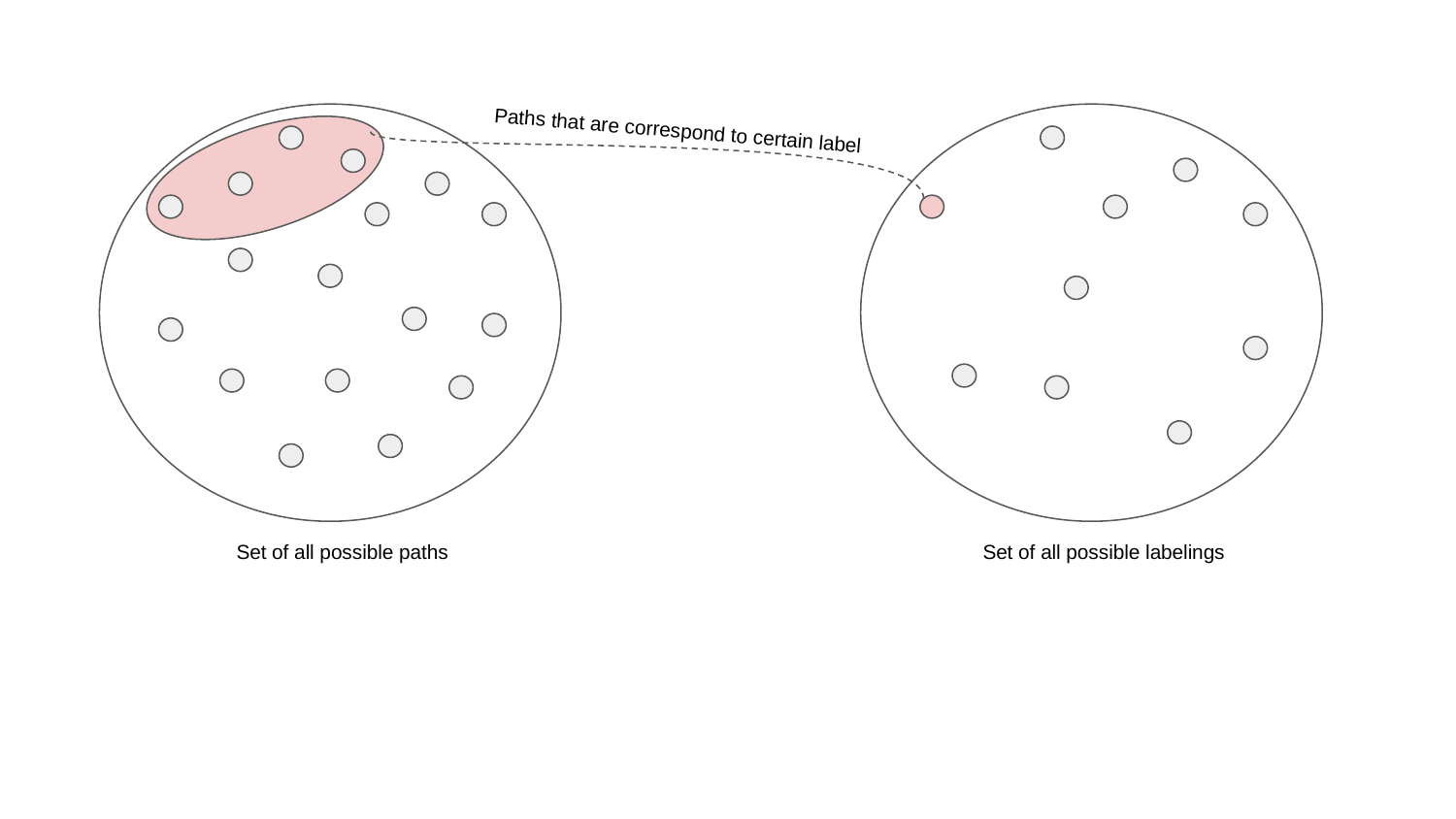

Paths that are correspond to certain label

Set of all possible paths
Set of all possible labelings